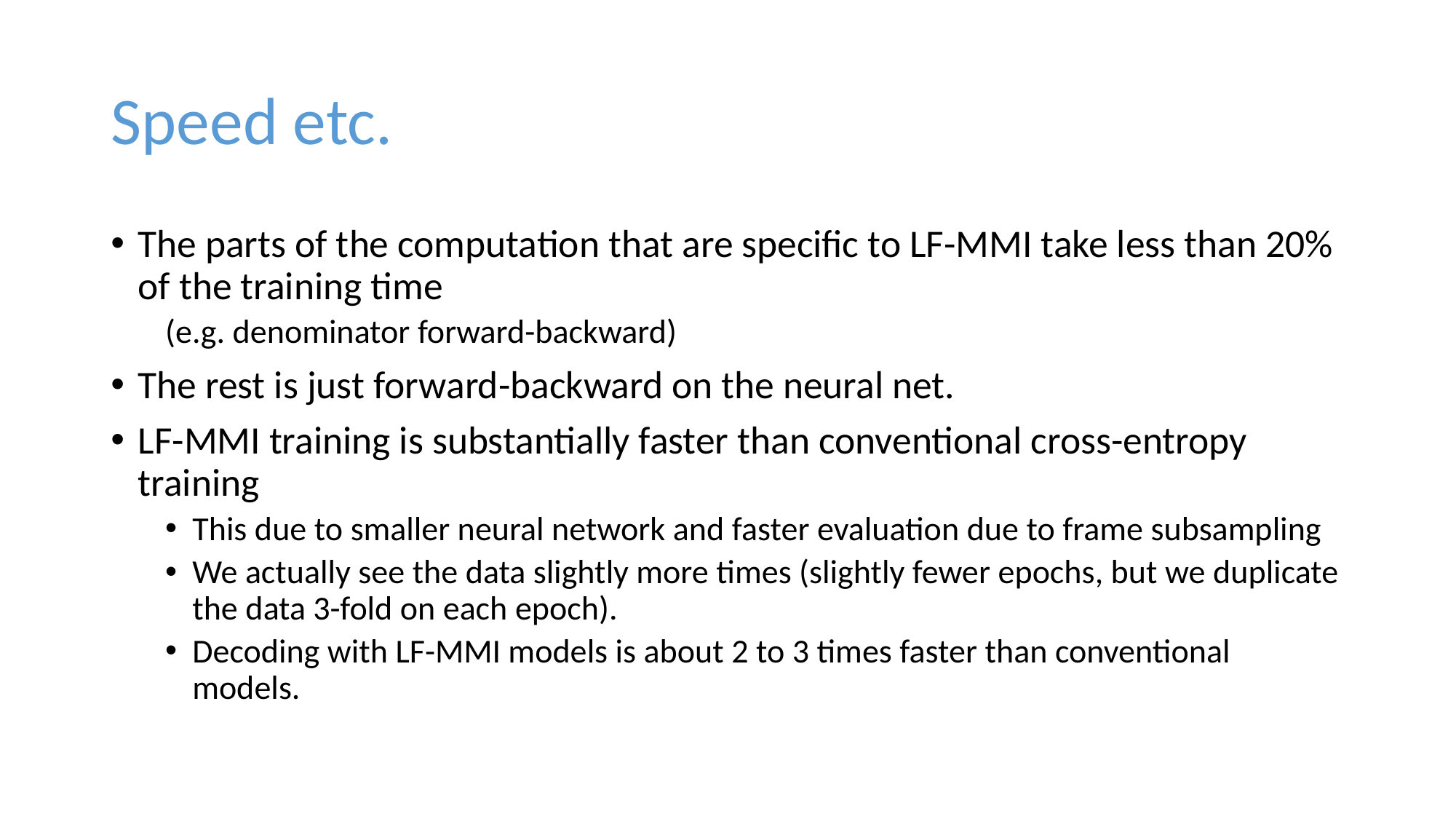

# Speed etc.
The parts of the computation that are specific to LF-MMI take less than 20% of the training time
(e.g. denominator forward-backward)
The rest is just forward-backward on the neural net.
LF-MMI training is substantially faster than conventional cross-entropy training
This due to smaller neural network and faster evaluation due to frame subsampling
We actually see the data slightly more times (slightly fewer epochs, but we duplicate the data 3-fold on each epoch).
Decoding with LF-MMI models is about 2 to 3 times faster than conventional models.